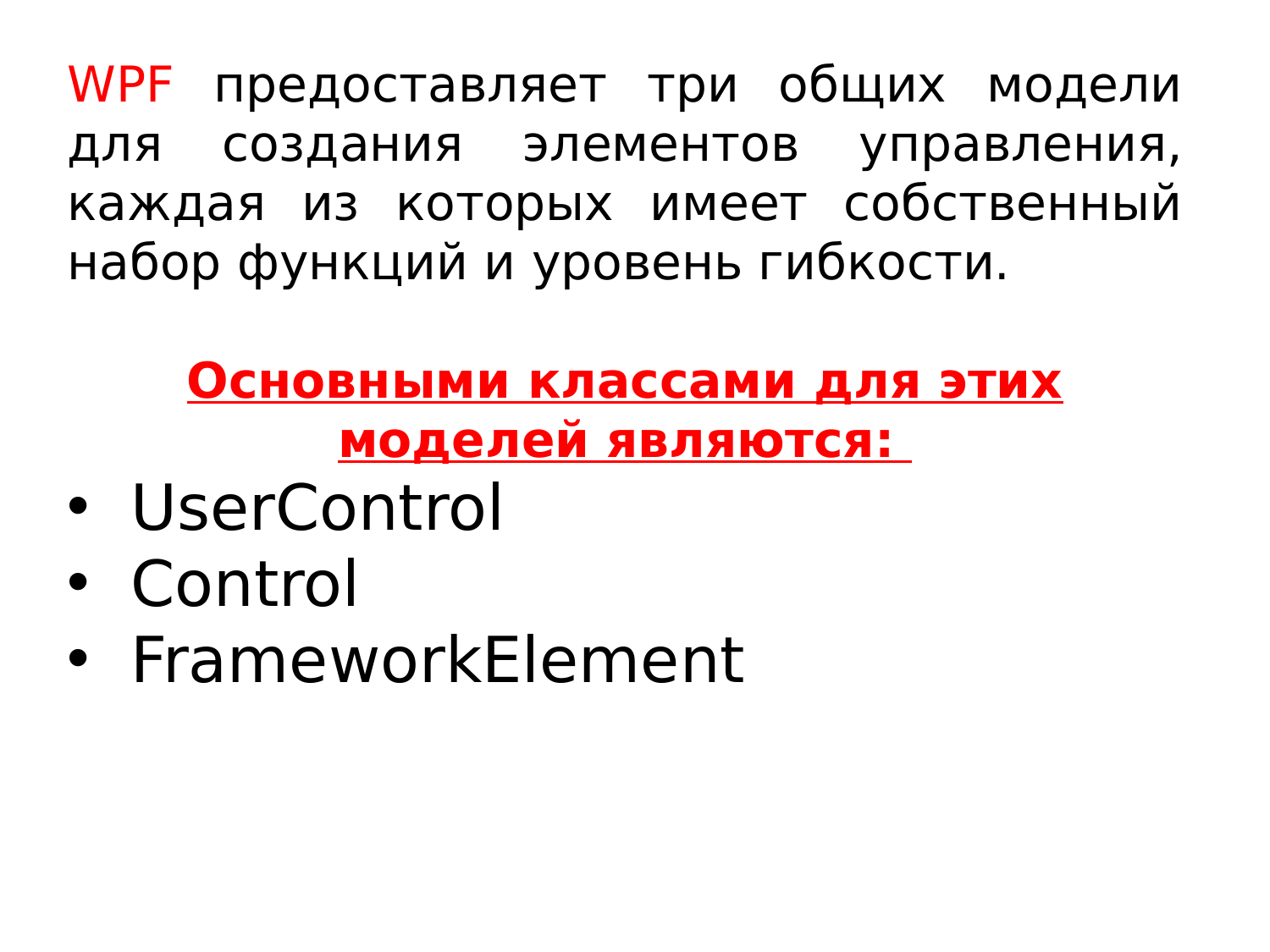

WPF предоставляет три общих модели для создания элементов управления, каждая из которых имеет собственный набор функций и уровень гибкости.

Основными классами для этих моделей являются:
UserControl
Control
FrameworkElement